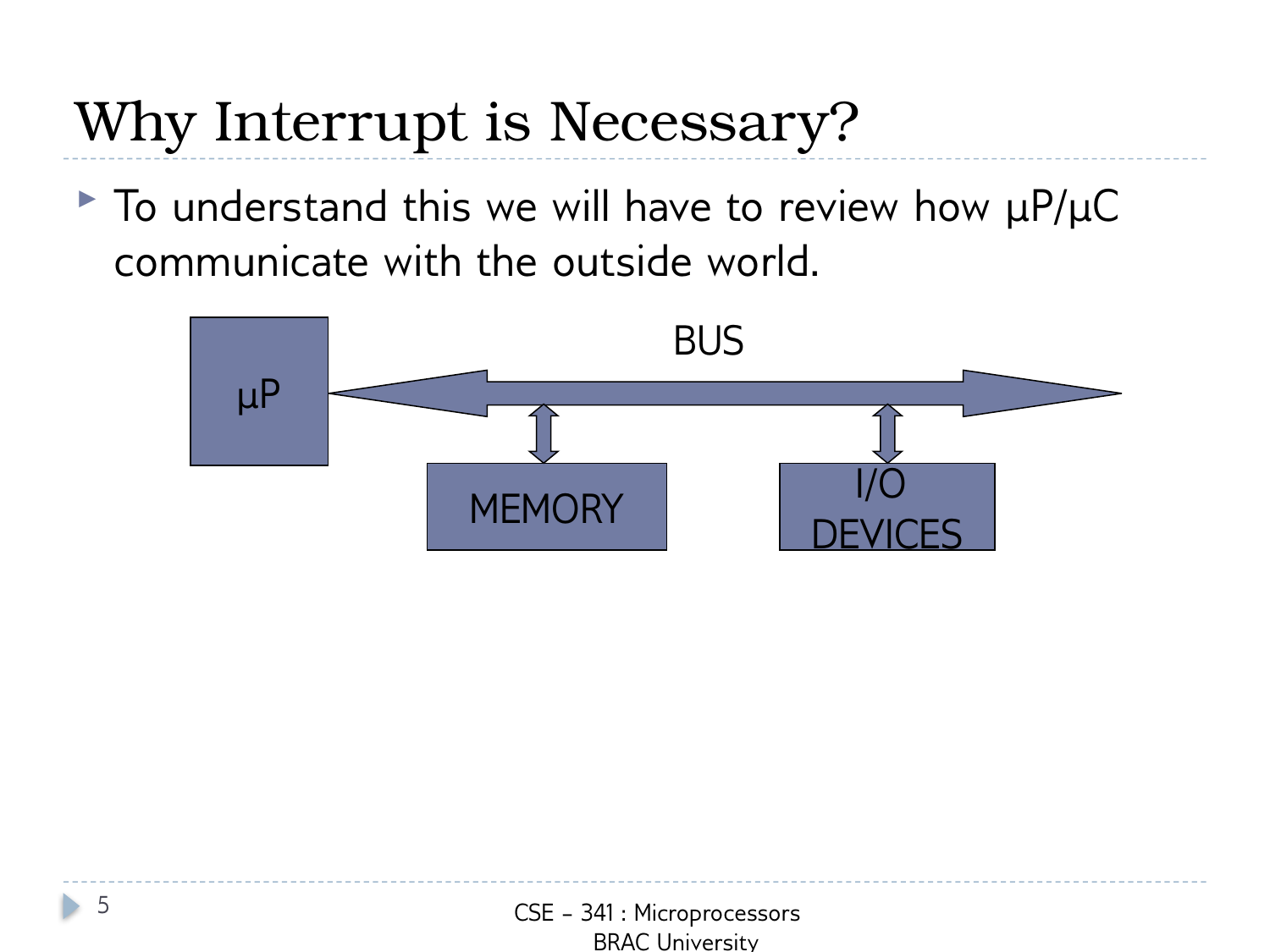

# Why Interrupt is Necessary?
To understand this we will have to review how µP/µC communicate with the outside world.

BUS
µP

MEMORY
I/O
DEVICES
5
CSE – 341 : Microprocessors
    BRAC University